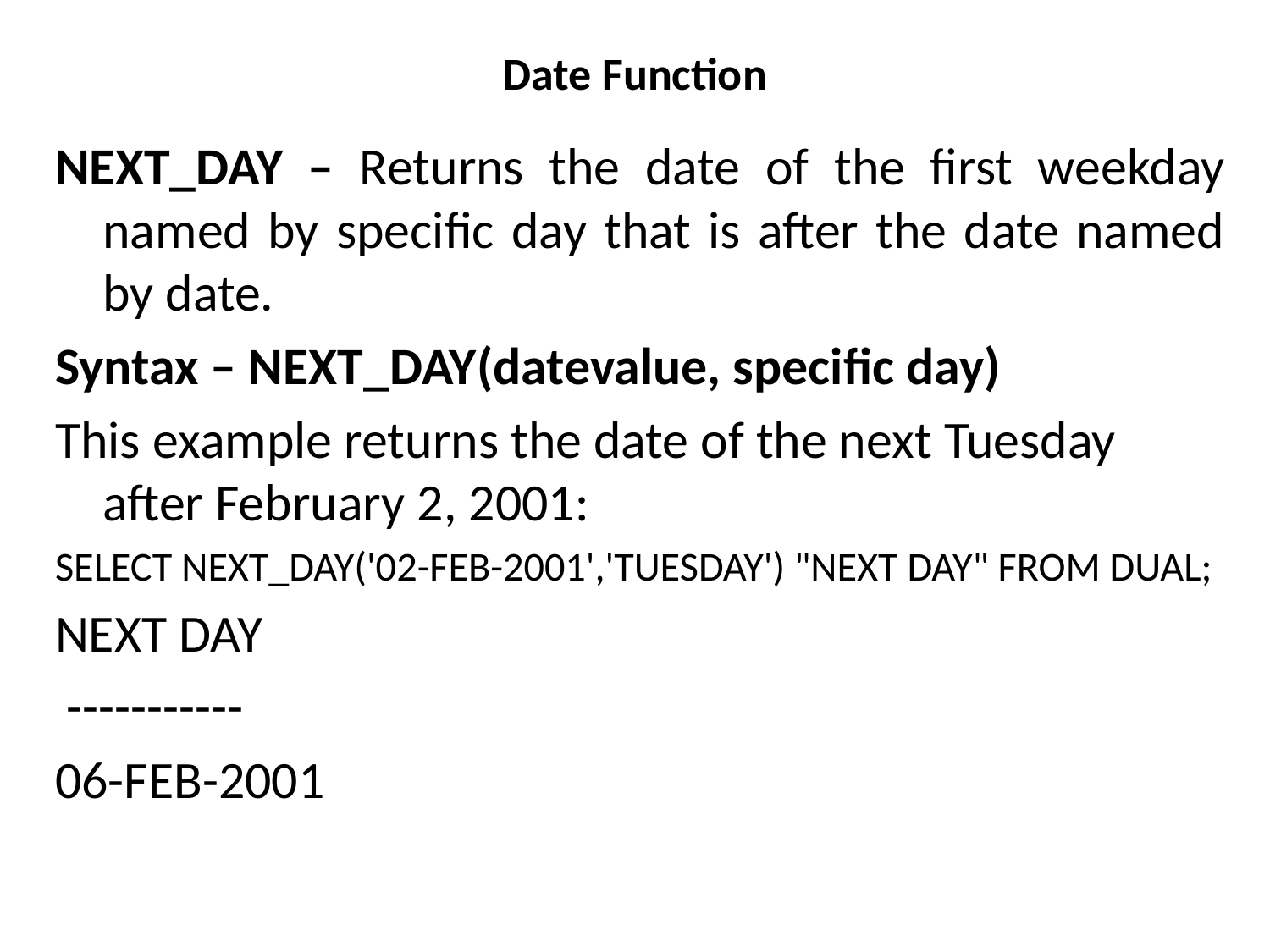

# Date Function

NEXT_DAY – Returns the date of the first weekday named by specific day that is after the date named by date.
Syntax – NEXT_DAY(datevalue, specific day)
This example returns the date of the next Tuesday after February 2, 2001:
SELECT NEXT_DAY('02-FEB-2001','TUESDAY') "NEXT DAY" FROM DUAL;
NEXT DAY
 -----------
06-FEB-2001